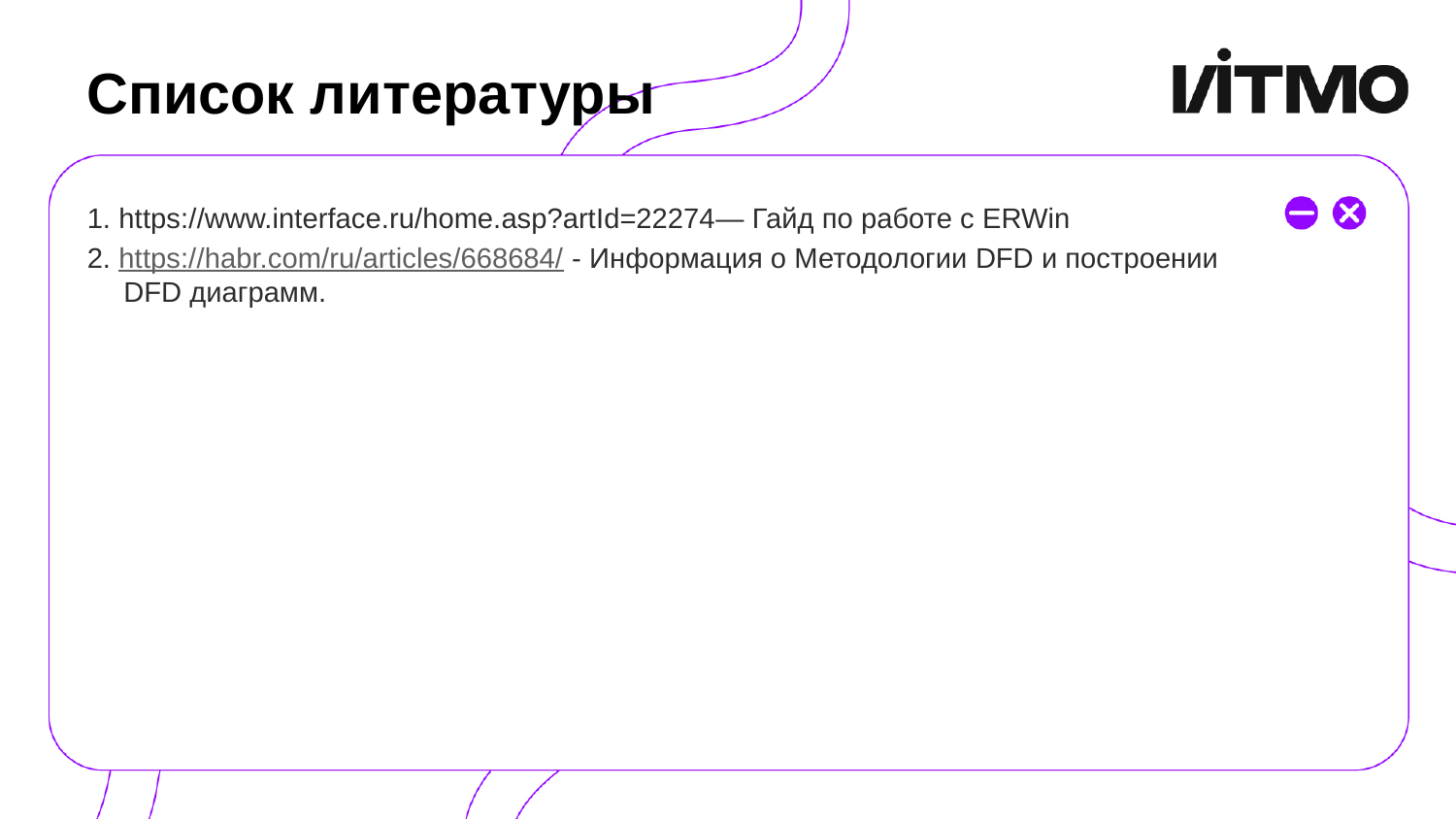

# Список литературы
1. https://www.interface.ru/home.asp?artId=22274— Гайд по работе с ERWin
2. https://habr.com/ru/articles/668684/ - Информация о Методологии DFD и построении DFD диаграмм.